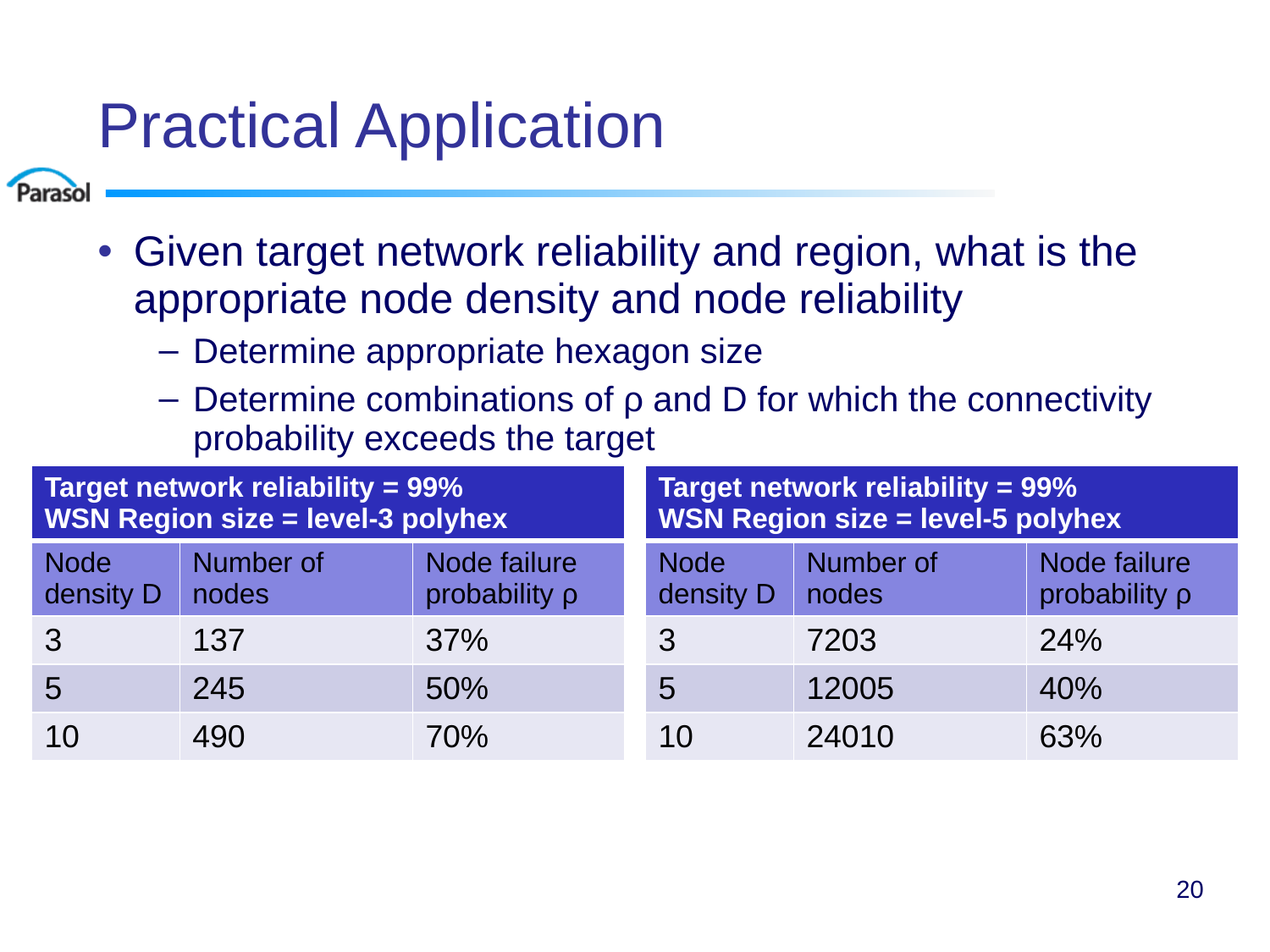

# Practical Application
Given target network reliability and region, what is the appropriate node density and node reliability
Determine appropriate hexagon size
Determine combinations of ρ and D for which the connectivity probability exceeds the target

| Target network reliability = 99% WSN Region size = level-3 polyhex |  |  |
| --- | --- | --- |
| Node density D | Number of nodes | Node failure probability ρ |
| 3 | 137 | 37% |
| 5 | 245 | 50% |
| 10 | 490 | 70% |
| Target network reliability = 99% WSN Region size = level-5 polyhex |  |  |
| --- | --- | --- |
| Node density D | Number of nodes | Node failure probability ρ |
| 3 | 7203 | 24% |
| 5 | 12005 | 40% |
| 10 | 24010 | 63% |
20